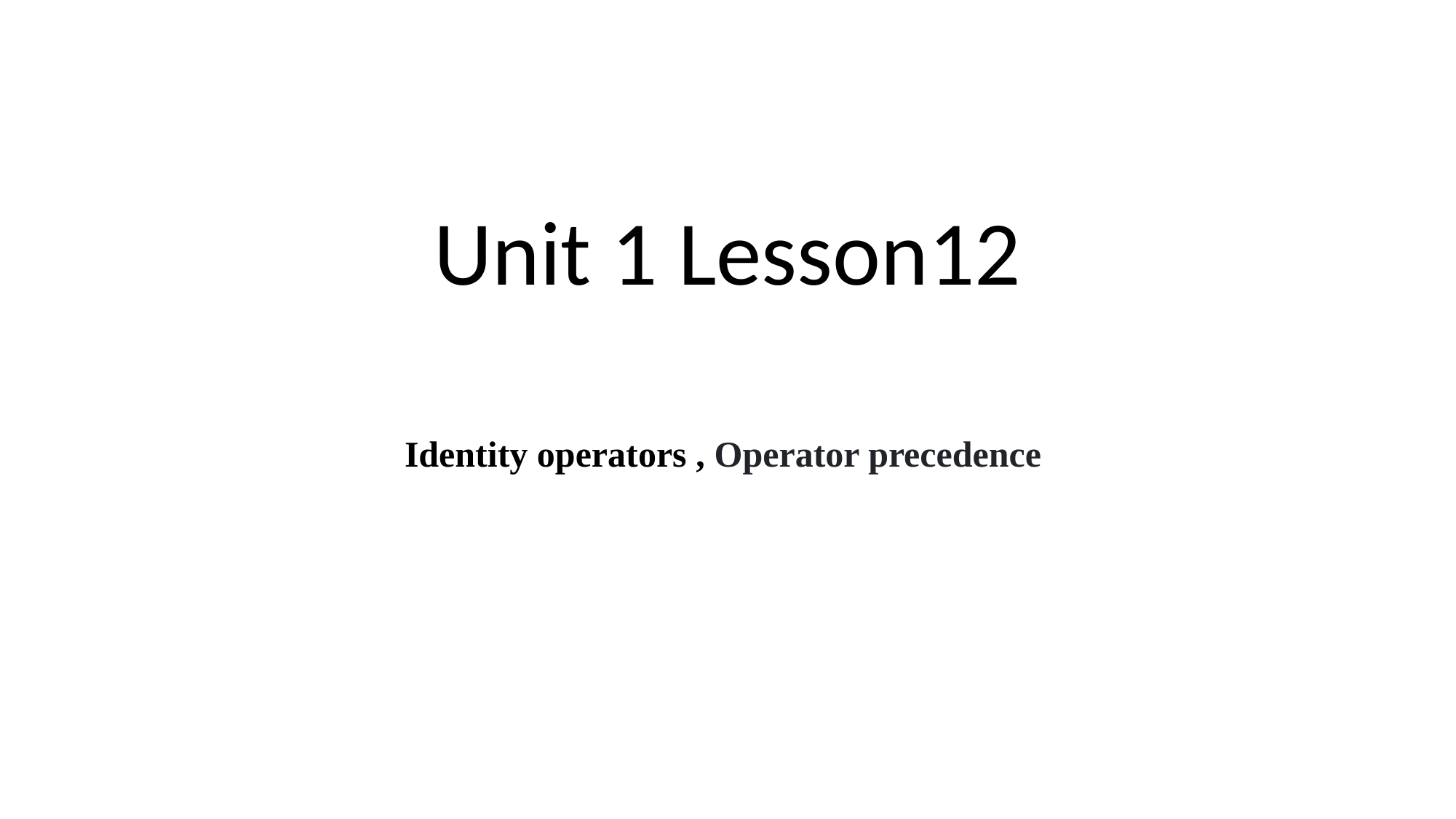

# Unit 1 Lesson12
Identity operators , Operator precedence